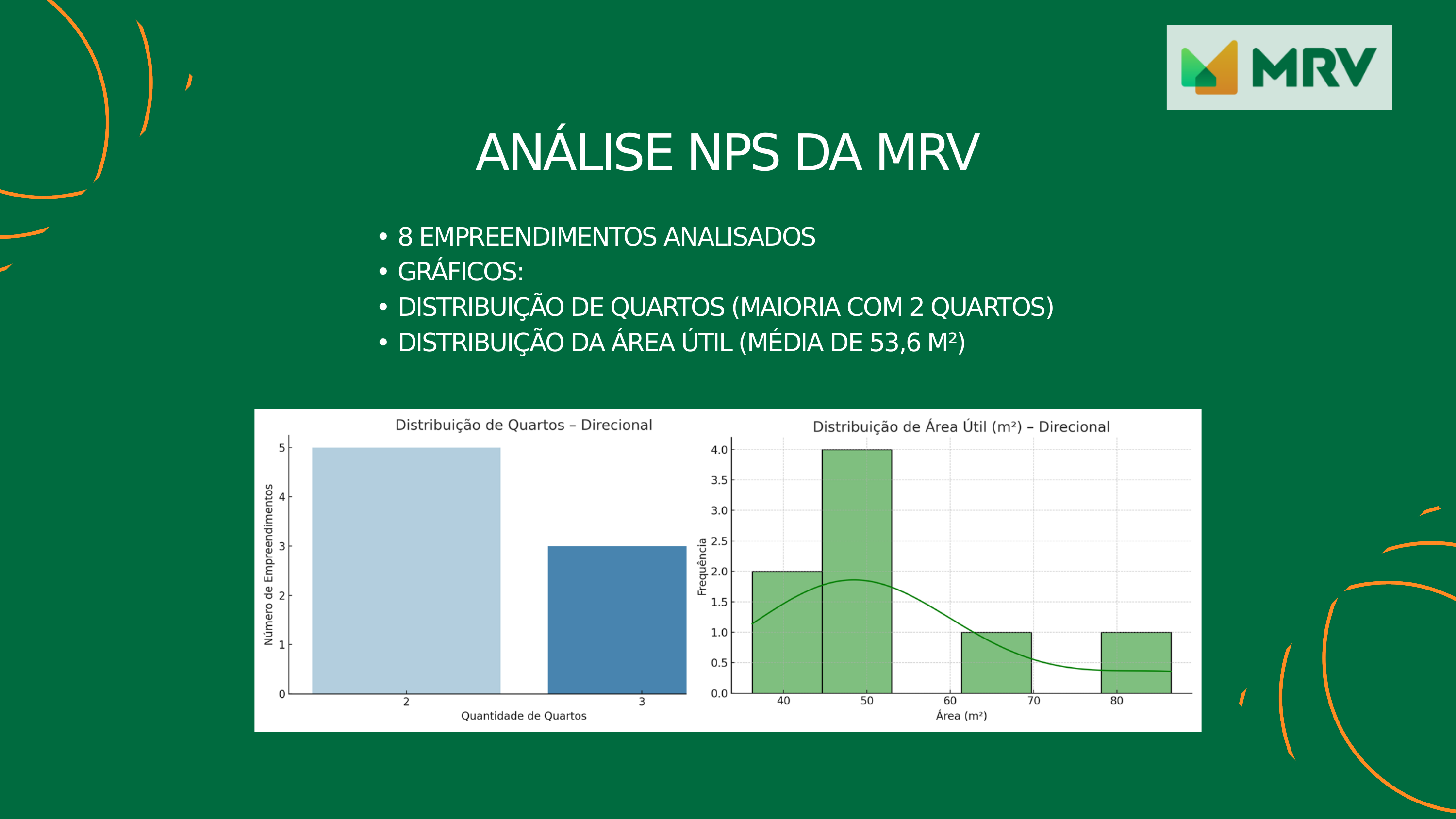

ANÁLISE NPS DA MRV
• 8 EMPREENDIMENTOS ANALISADOS
• GRÁFICOS:
• DISTRIBUIÇÃO DE QUARTOS (MAIORIA COM 2 QUARTOS)
• DISTRIBUIÇÃO DA ÁREA ÚTIL (MÉDIA DE 53,6 M²)